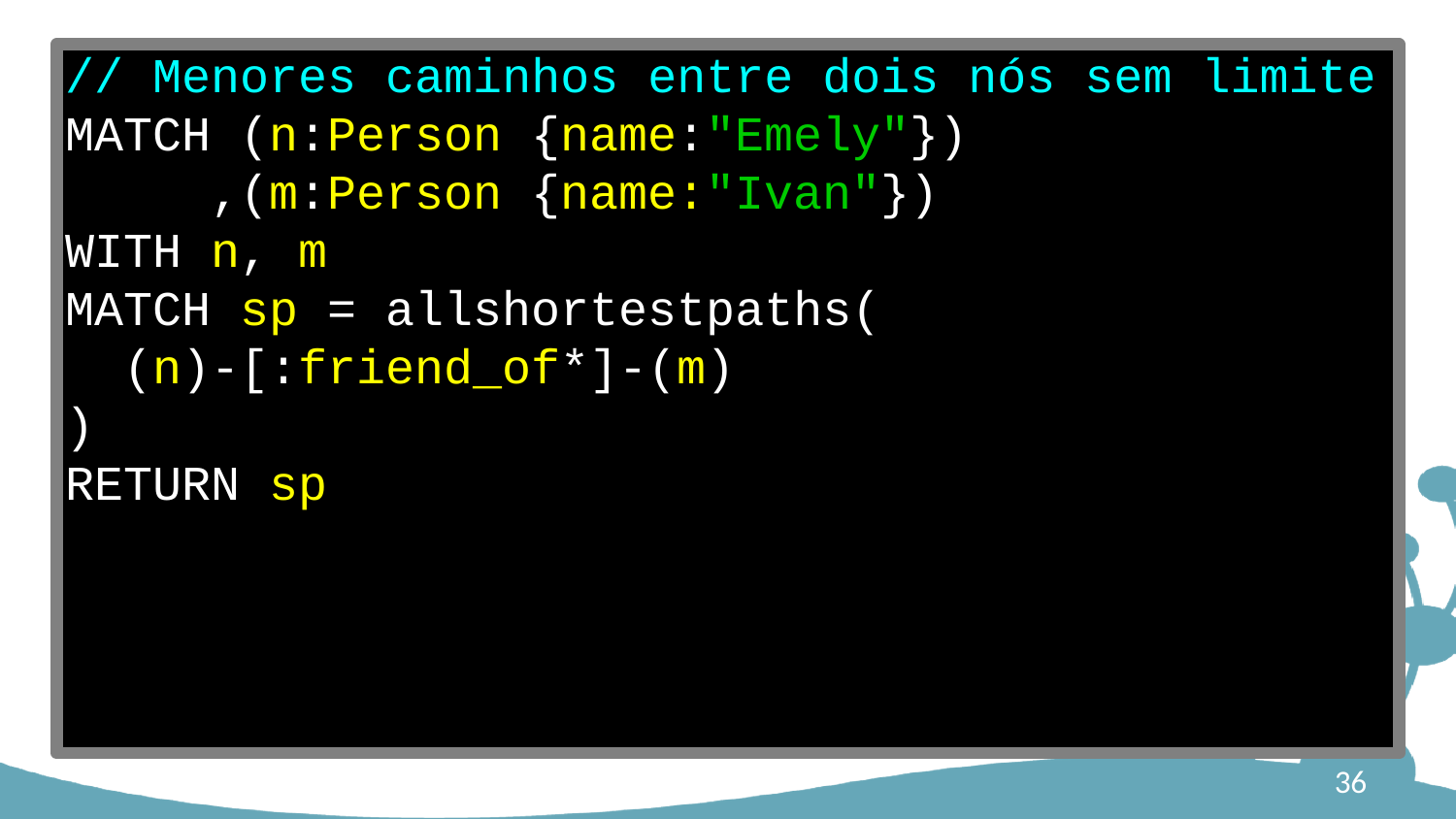

// Menores caminhos entre dois nós sem limite
MATCH (n:Person {name:"Emely"})
     ,(m:Person {name:"Ivan"})
WITH n, m
MATCH sp = allshortestpaths(
  (n)-[:friend_of*]-(m)
)
RETURN sp
36